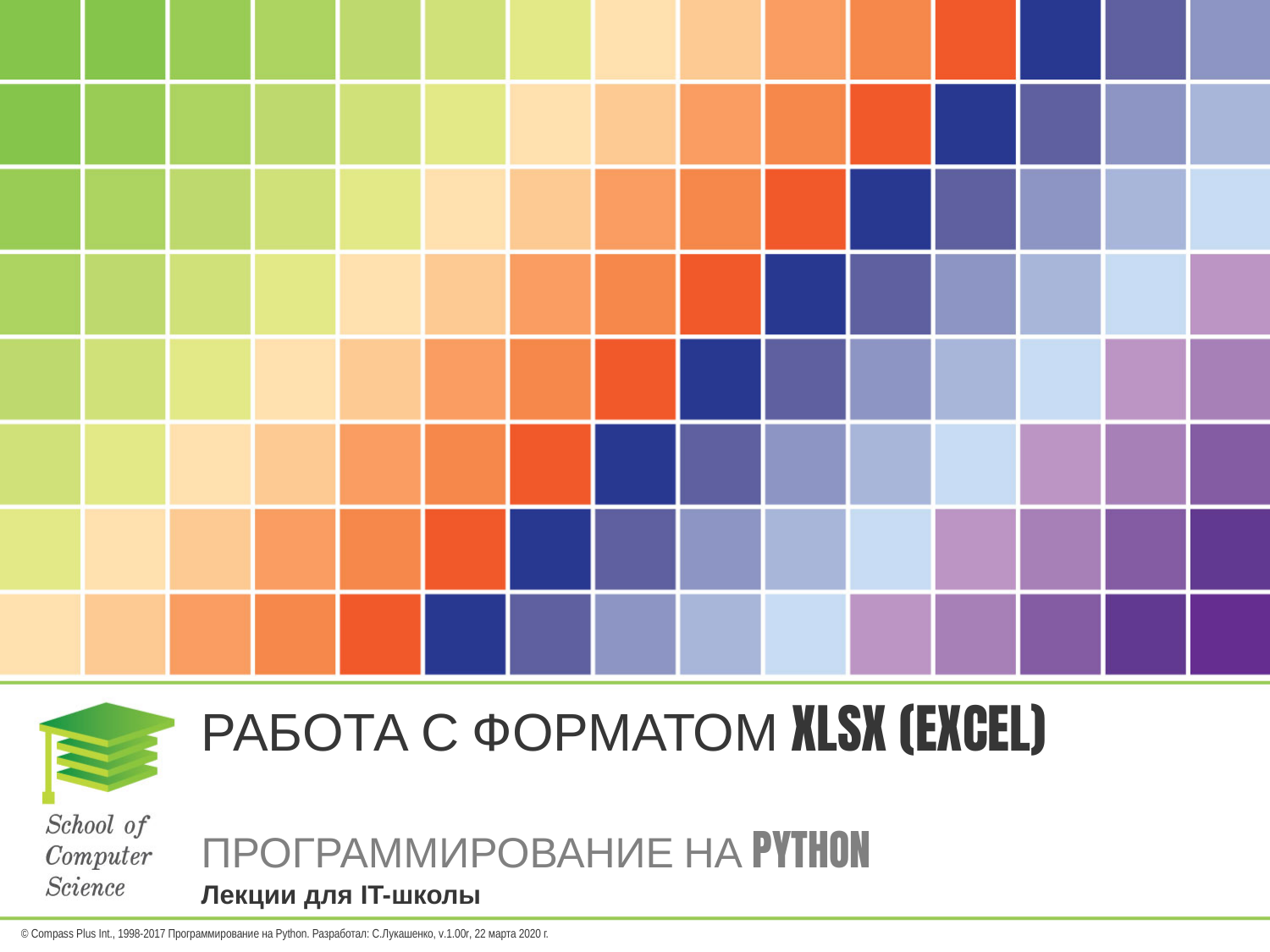

# Работа с форматом XLSX (Excel)
Лекции для IT-школы